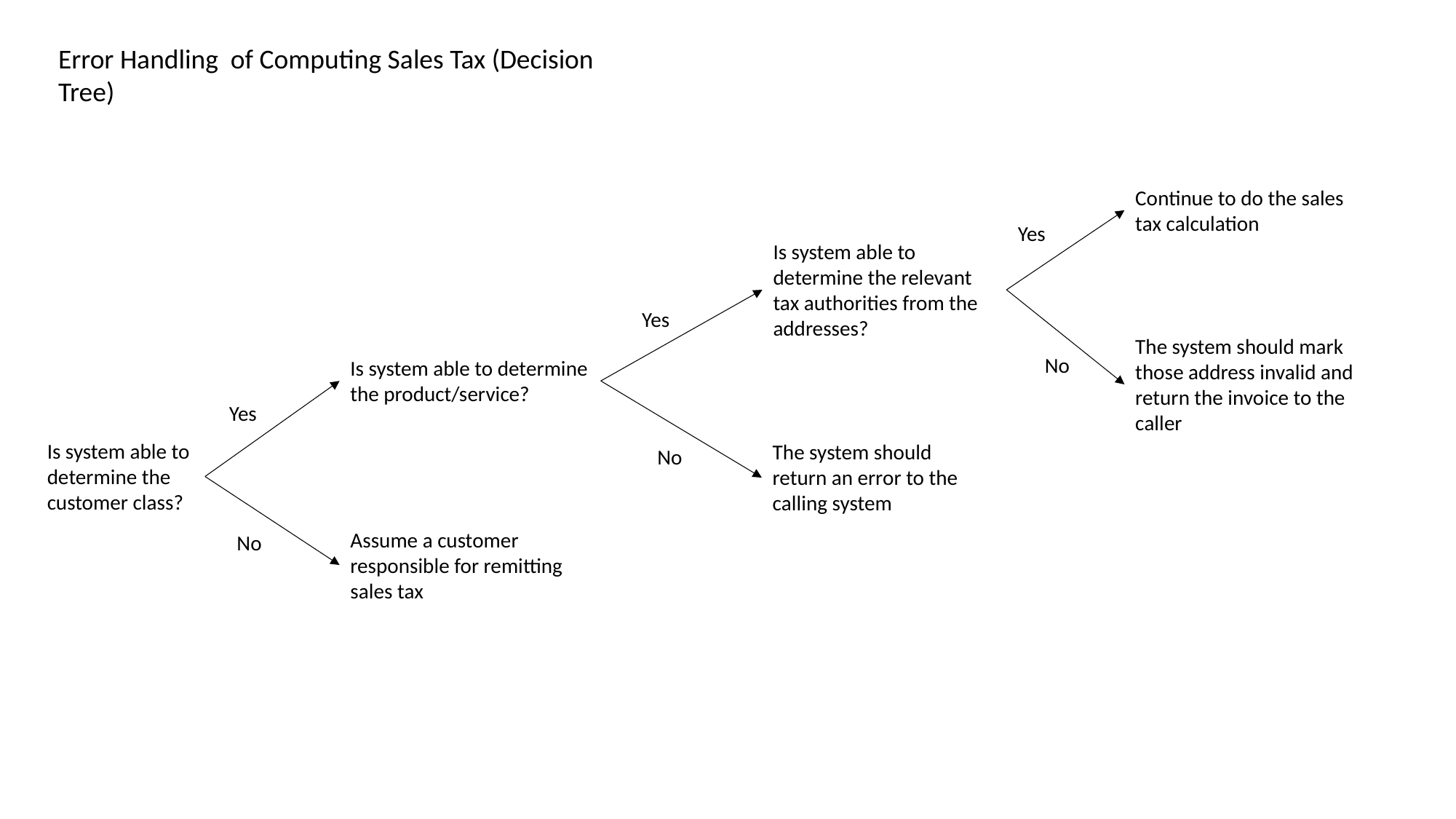

Error Handling  of Computing Sales Tax (Decision Tree)
Continue to do the sales tax calculation
Is system able to determine the relevant tax authorities from the addresses?
The system should mark those address invalid and return the invoice to the caller
Is system able to determine the product/service?
Is system able to determine the customer class?
The system should return an error to the calling system
Assume a customer responsible for remitting sales tax
Yes
Yes
No
Yes
No
No